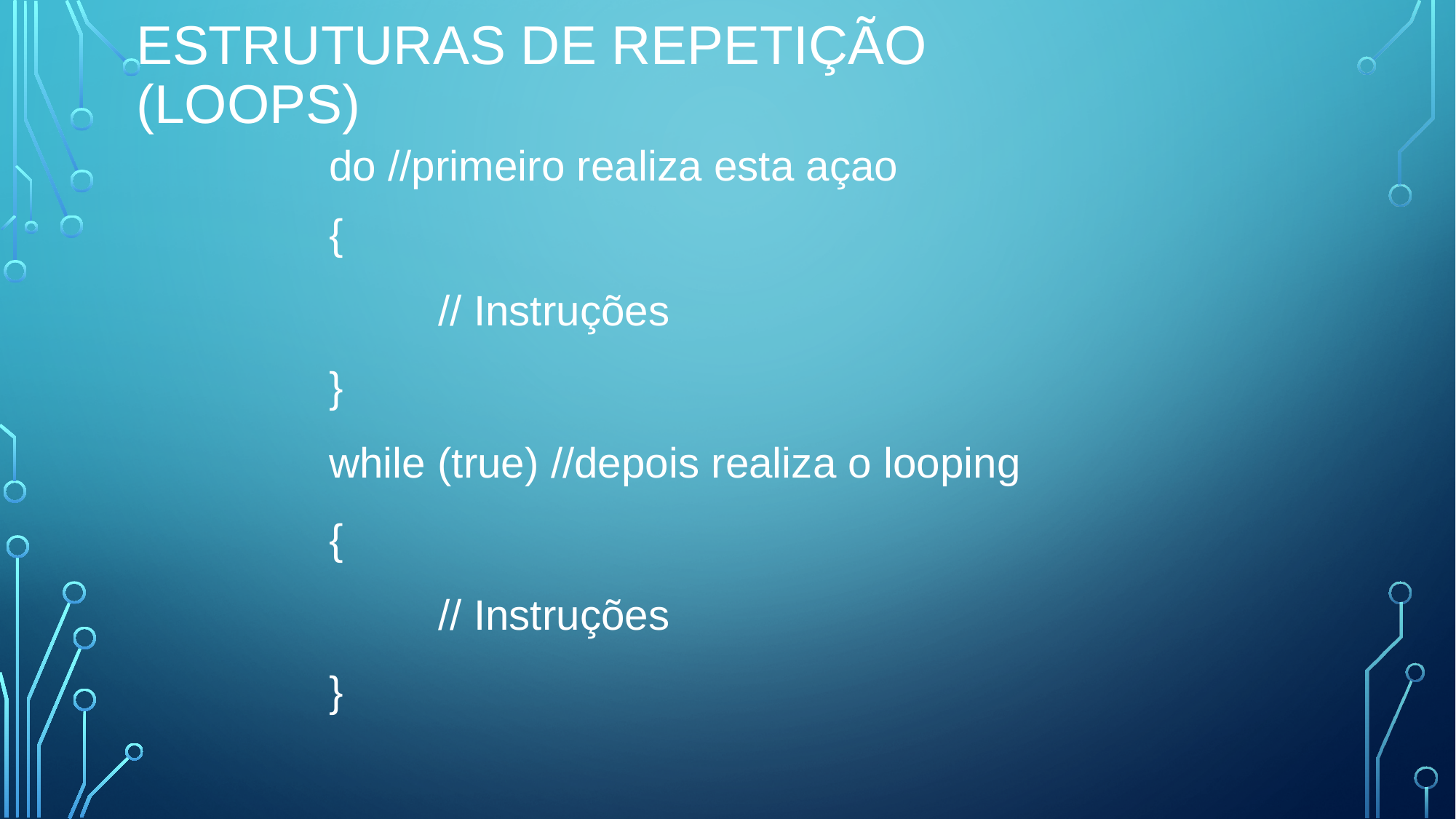

# Estruturas de repetição (Loops)
do //primeiro realiza esta açao
{
			// Instruções
		}
		while (true) //depois realiza o looping
		{
			// Instruções
		}